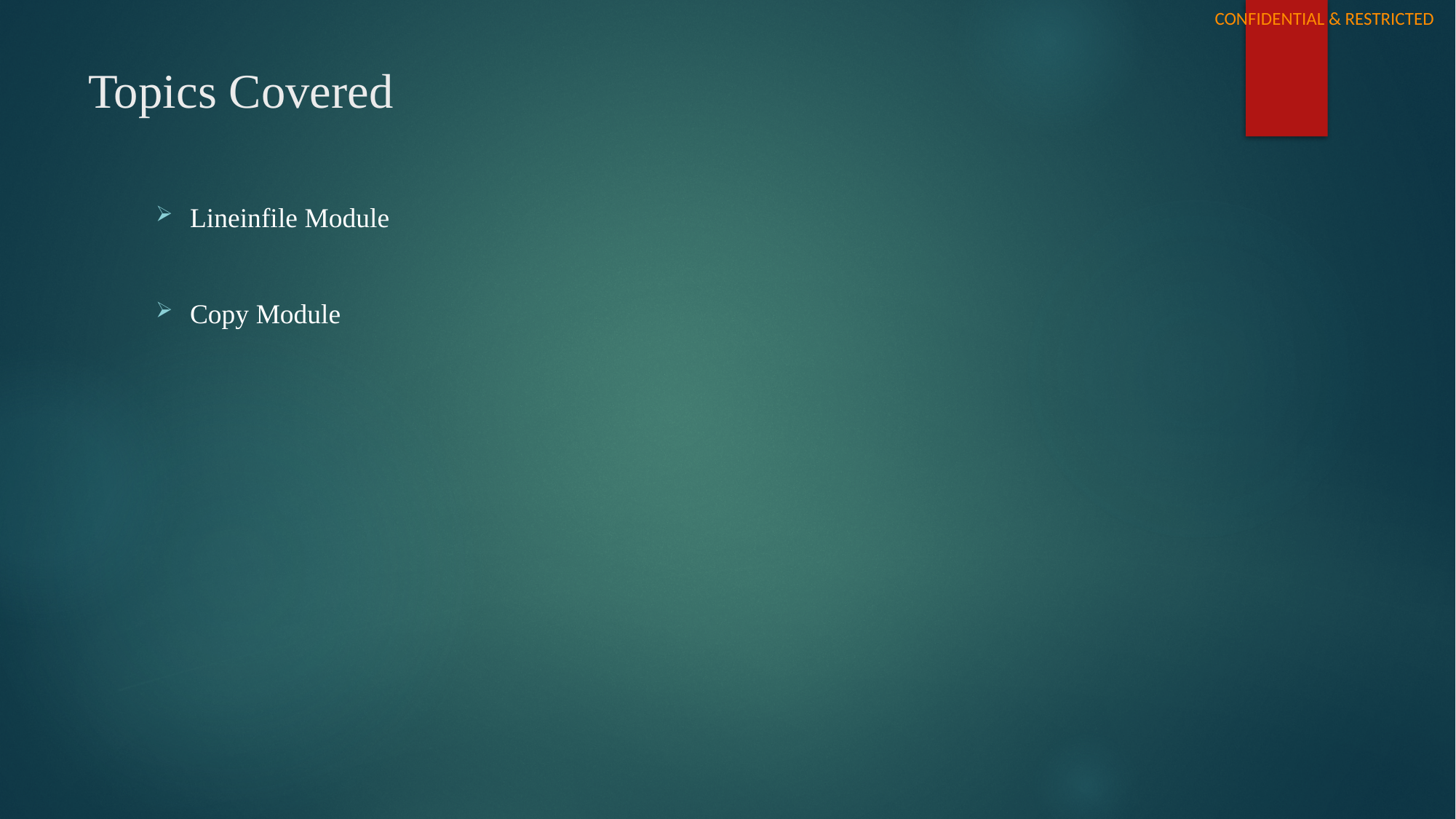

# Topics Covered

Lineinfile Module

Copy Module